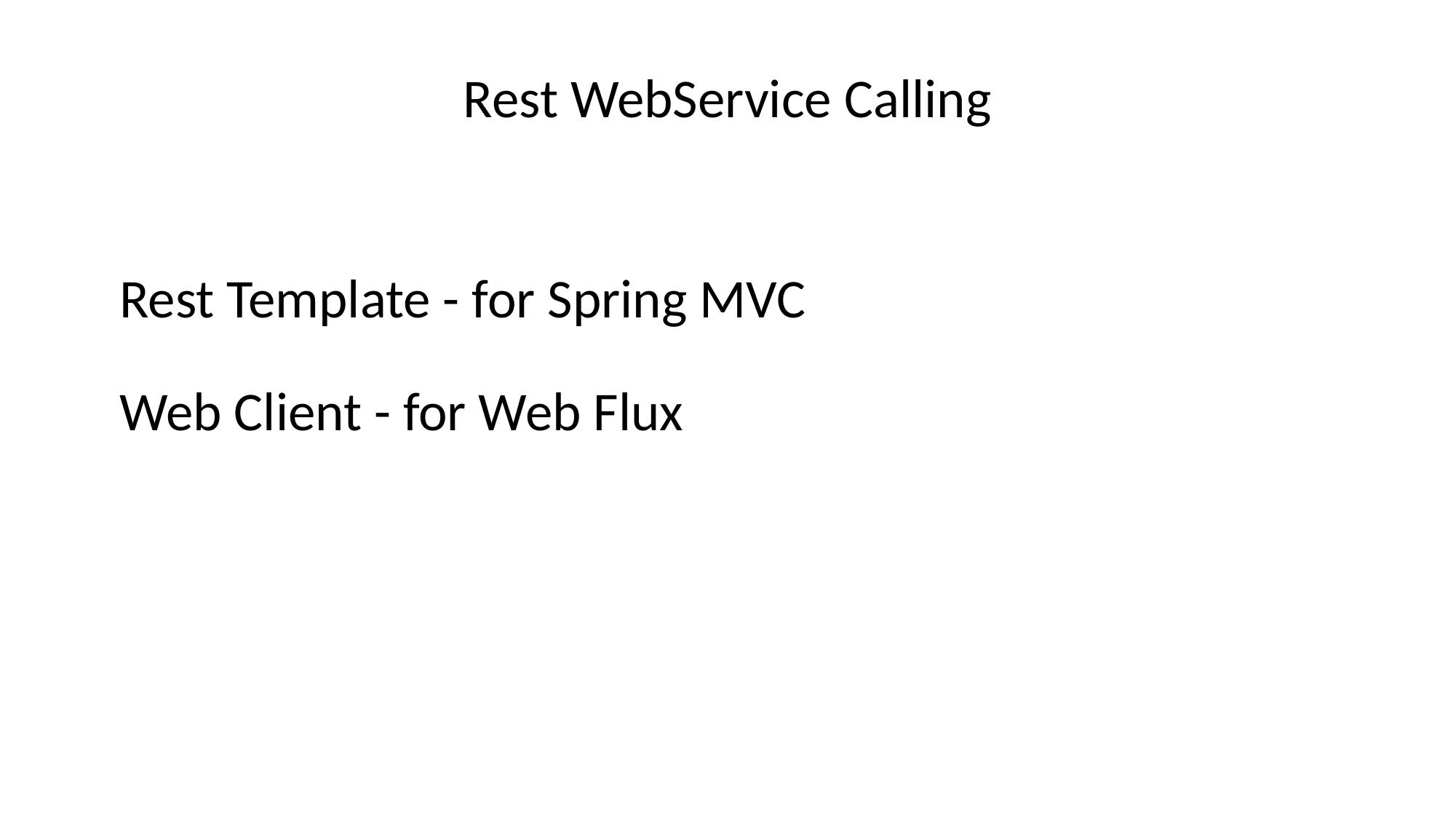

Rest WebService Calling
Rest Template - for Spring MVC
Web Client - for Web Flux